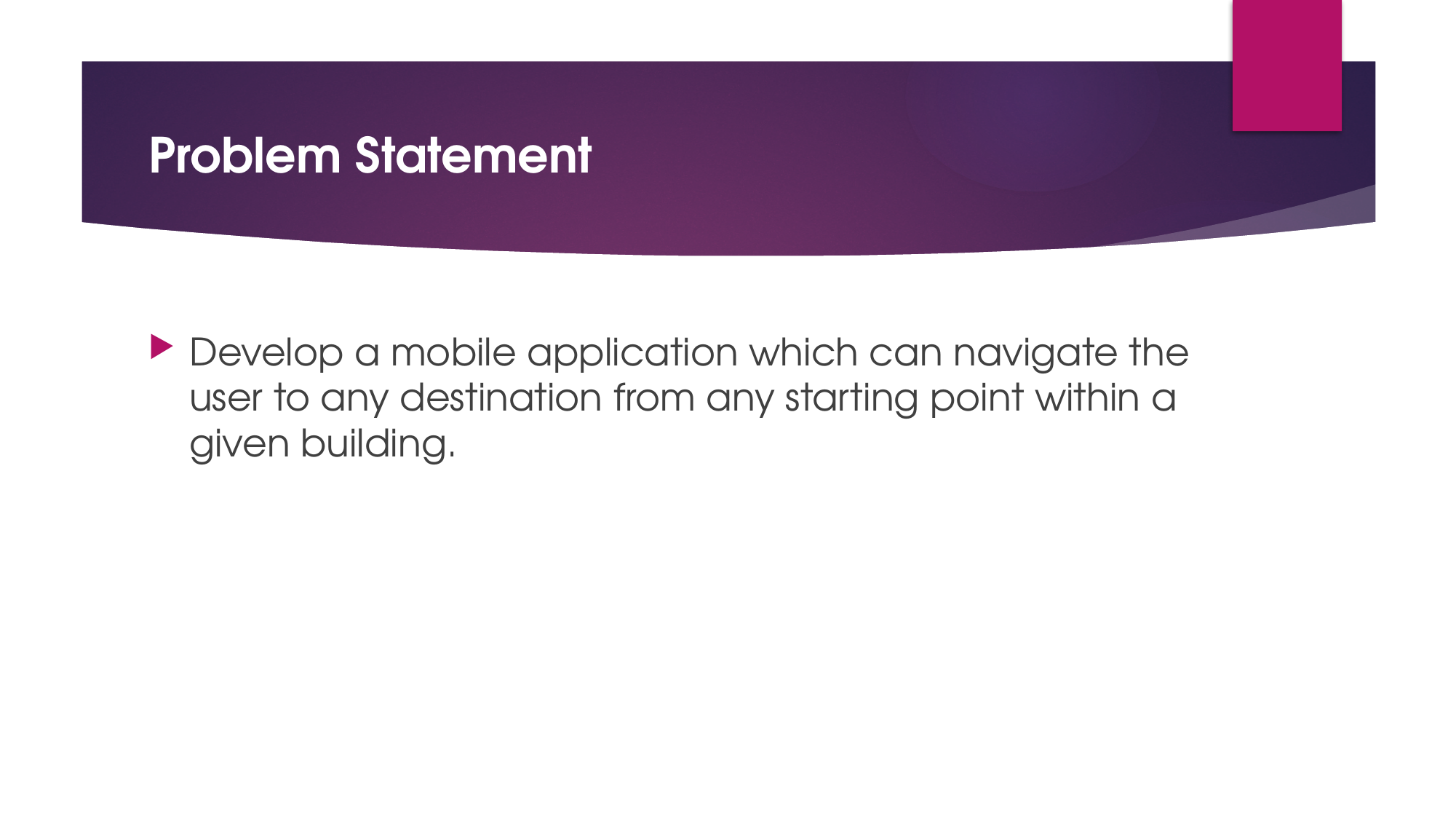

# Problem Statement
Develop a mobile application which can navigate the user to any destination from any starting point within a given building.